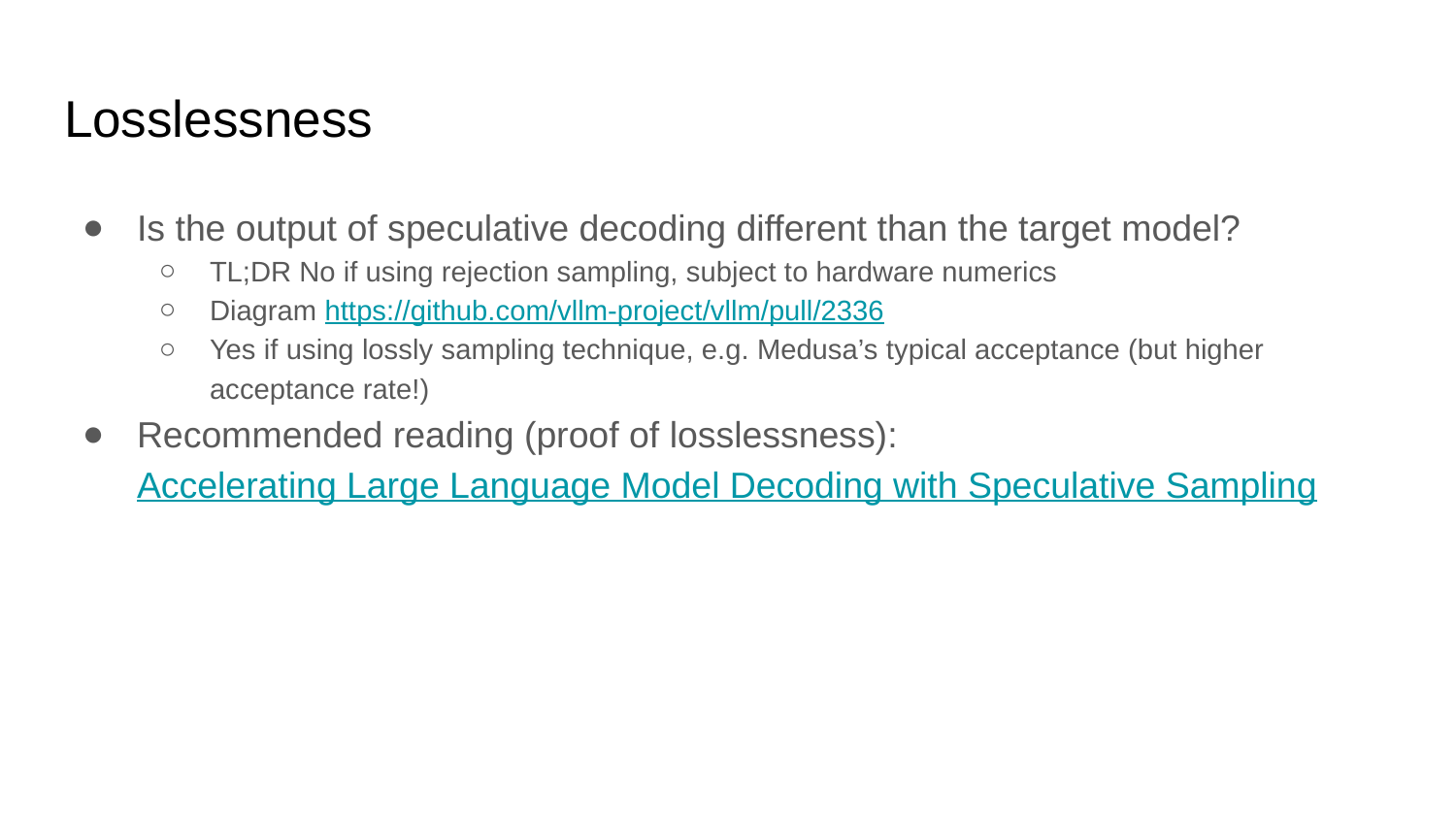

# Losslessness
Is the output of speculative decoding different than the target model?
TL;DR No if using rejection sampling, subject to hardware numerics
Diagram https://github.com/vllm-project/vllm/pull/2336
Yes if using lossly sampling technique, e.g. Medusa’s typical acceptance (but higher acceptance rate!)
Recommended reading (proof of losslessness): Accelerating Large Language Model Decoding with Speculative Sampling